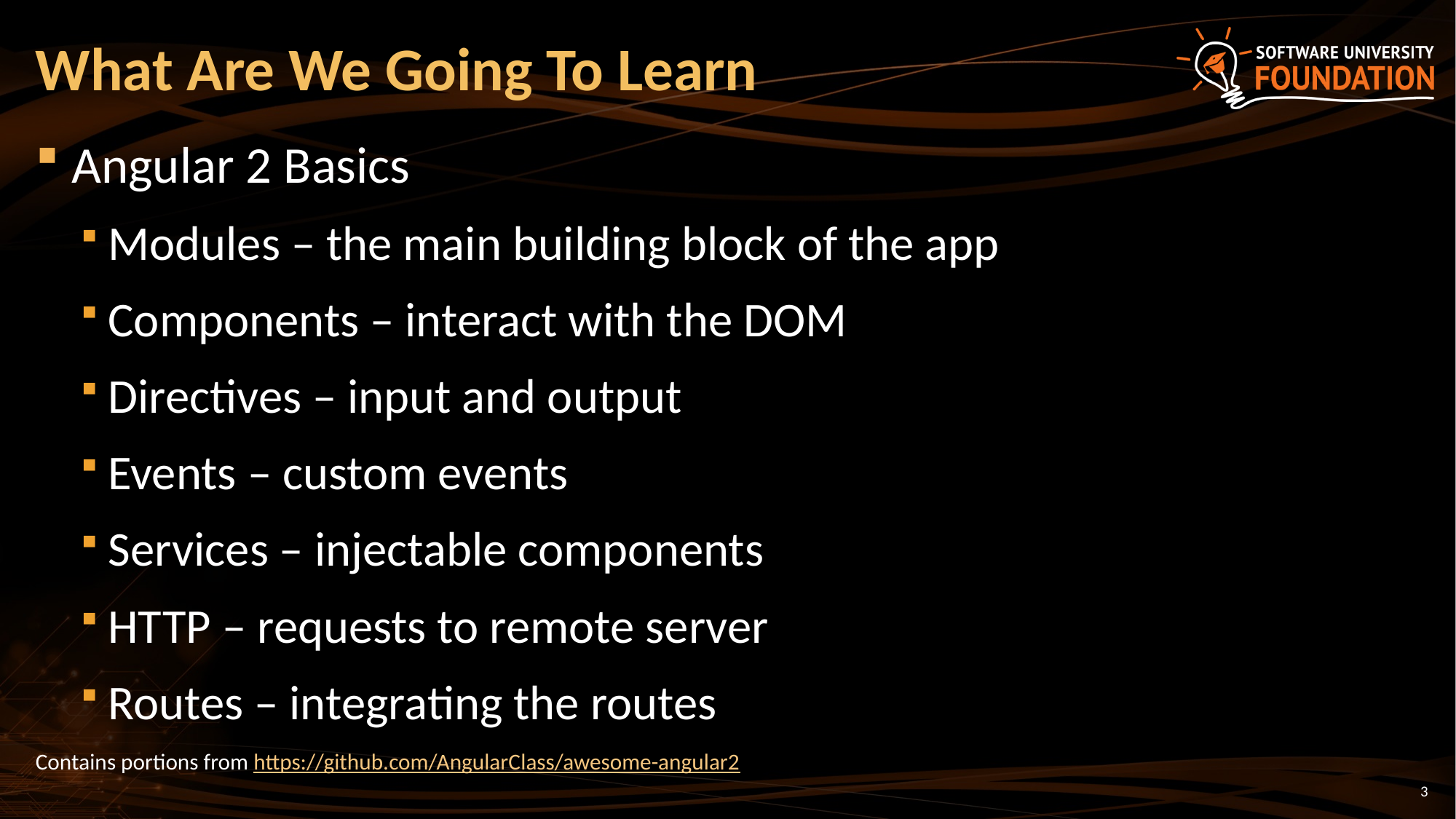

# What Are We Going To Learn
Angular 2 Basics
Modules – the main building block of the app
Components – interact with the DOM
Directives – input and output
Events – custom events
Services – injectable components
HTTP – requests to remote server
Routes – integrating the routes
Contains portions from https://github.com/AngularClass/awesome-angular2
3